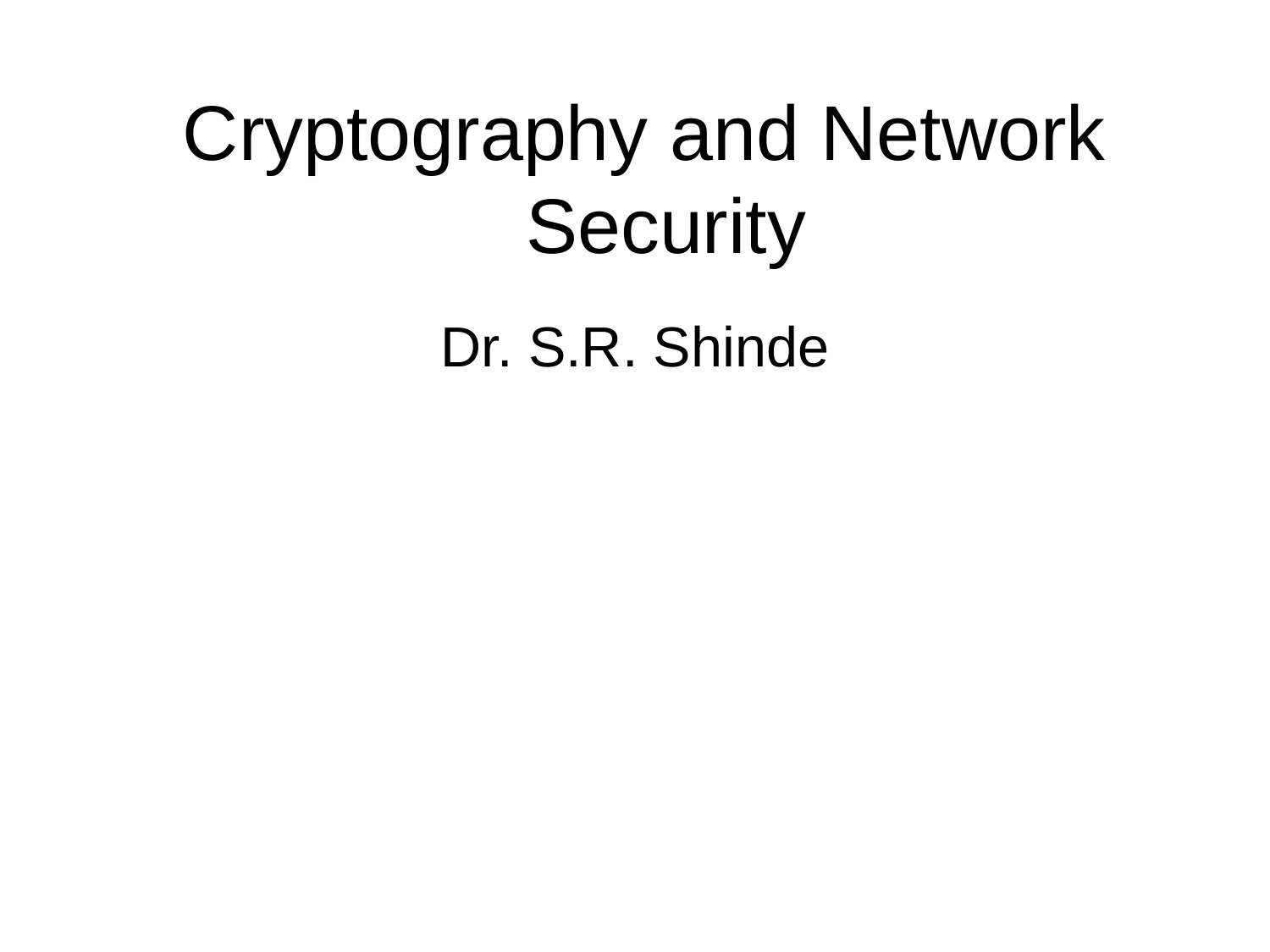

# Cryptography and Network  Security
Dr. S.R. Shinde